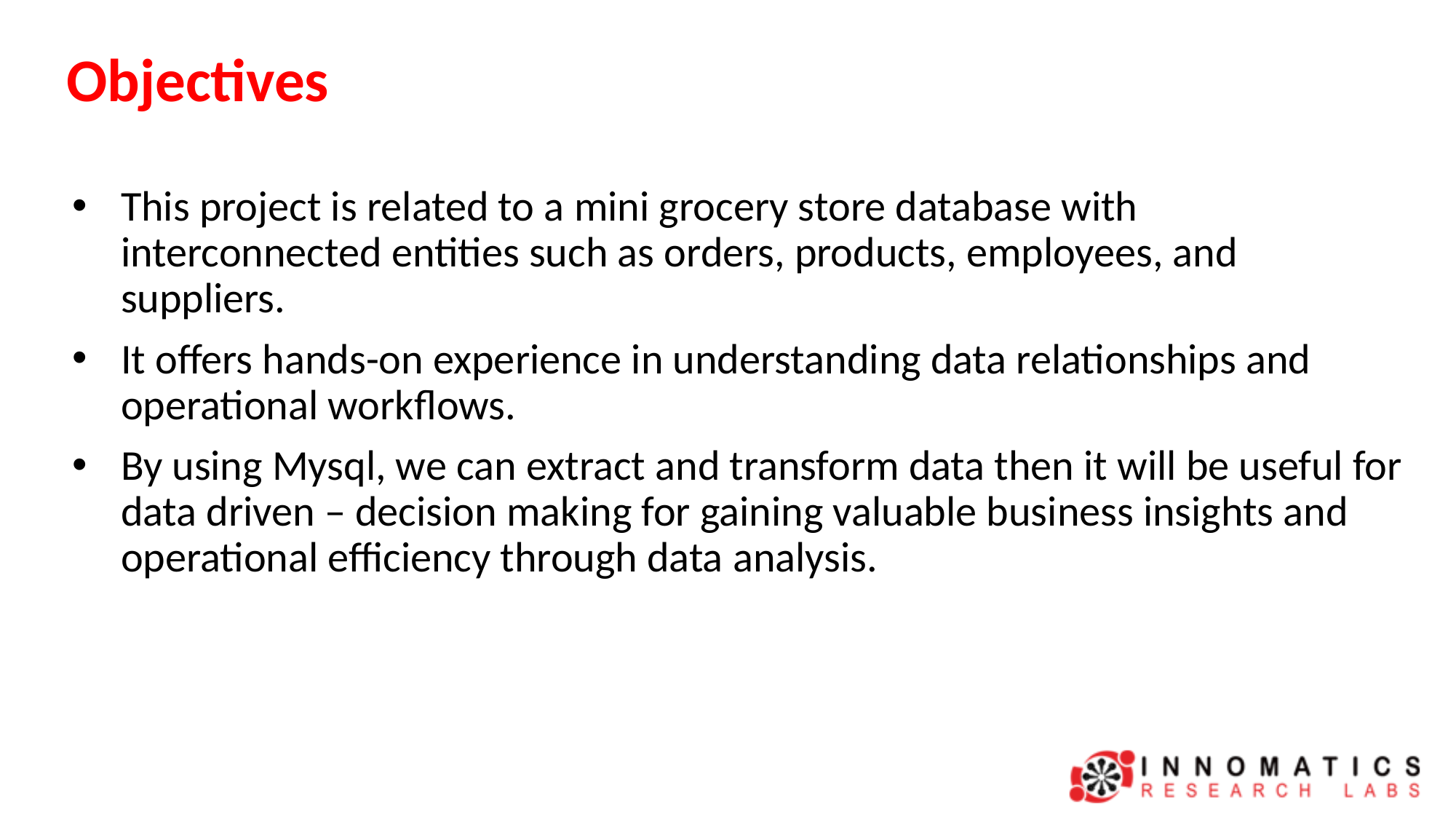

Objectives
This project is related to a mini grocery store database with interconnected entities such as orders, products, employees, and suppliers.
It offers hands-on experience in understanding data relationships and operational workflows.
By using Mysql, we can extract and transform data then it will be useful for data driven – decision making for gaining valuable business insights and operational efficiency through data analysis.